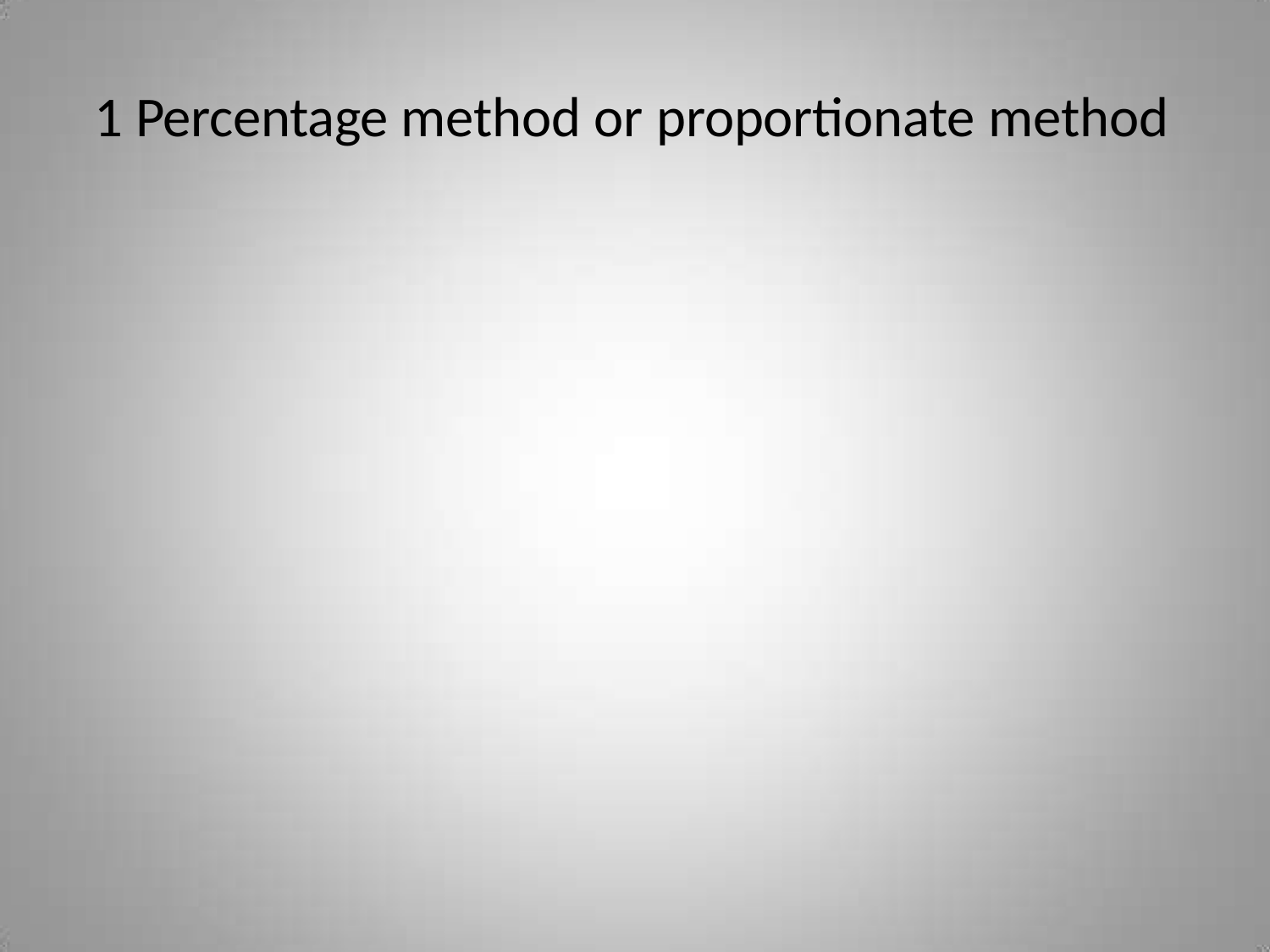

# 1 Percentage method or proportionate method